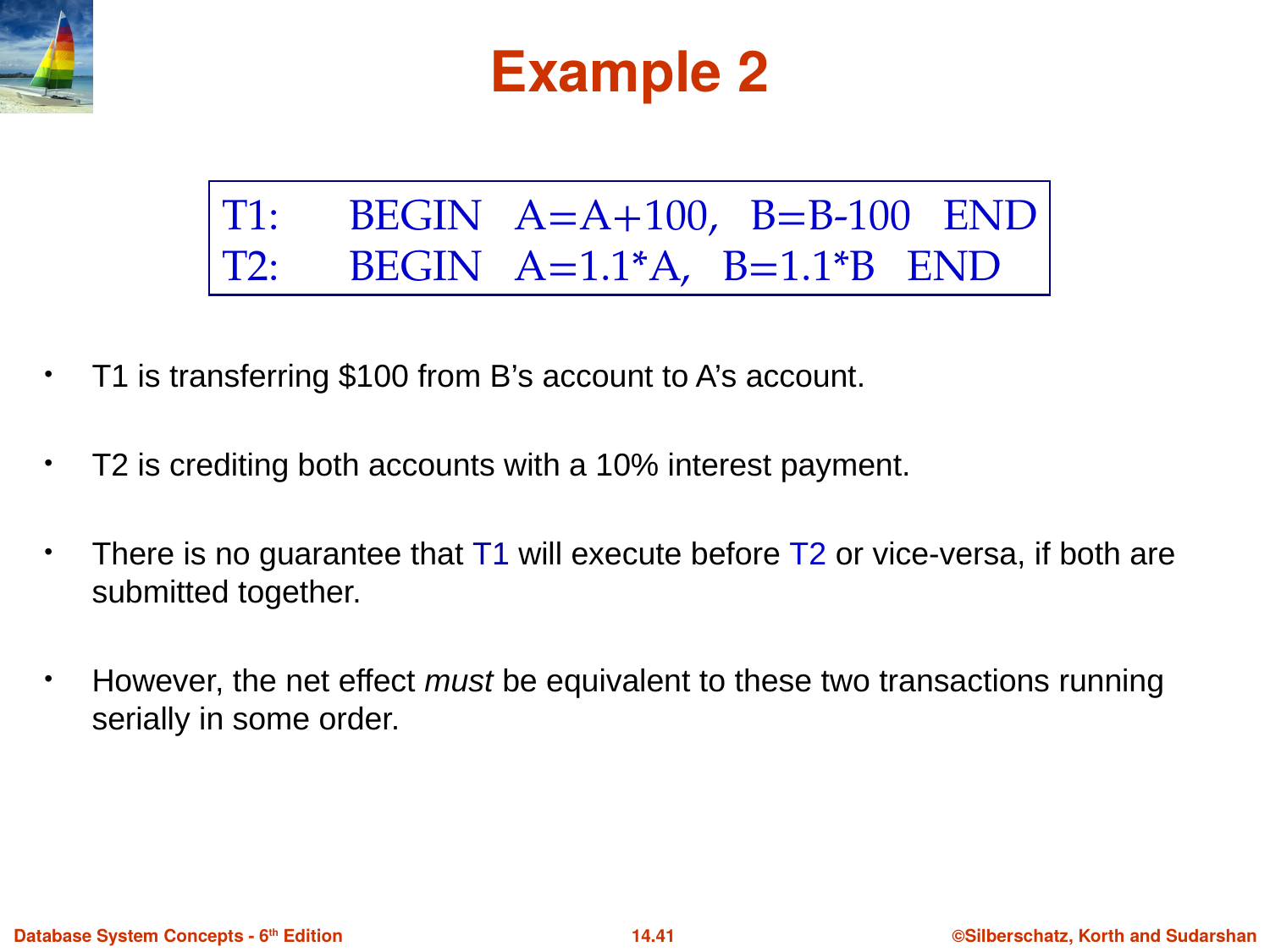

# Example 2
T1:	BEGIN   A=A+100,   B=B-100   END
T2:	BEGIN   A=1.1*A,   B=1.1*B   END
T1 is transferring $100 from B’s account to A’s account.

T2 is crediting both accounts with a 10% interest payment.

There is no guarantee that T1 will execute before T2 or vice-versa, if both are submitted together.

However, the net effect must be equivalent to these two transactions running serially in some order.